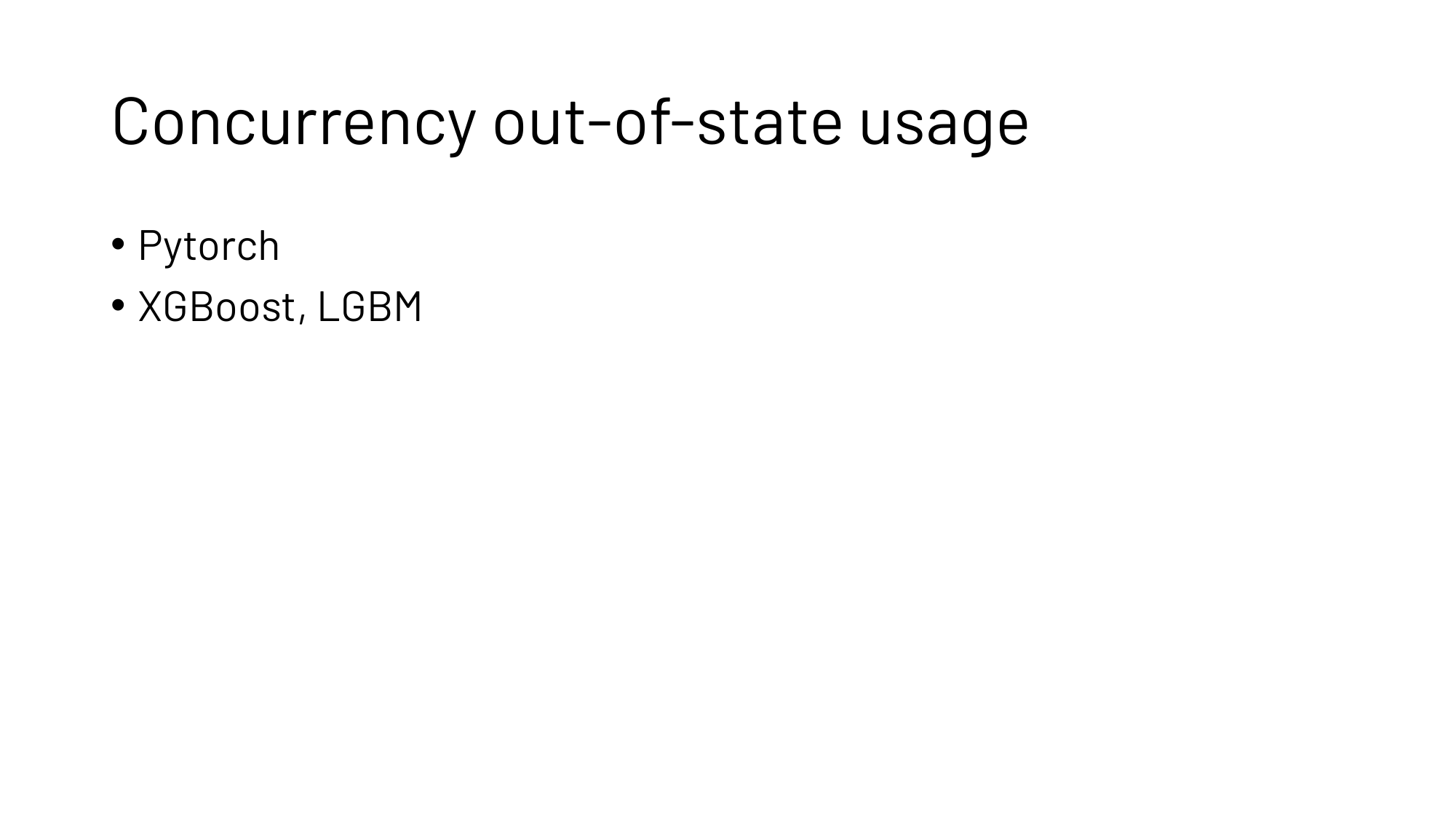

# Concurrency out-of-state usage
Pytorch
XGBoost, LGBM